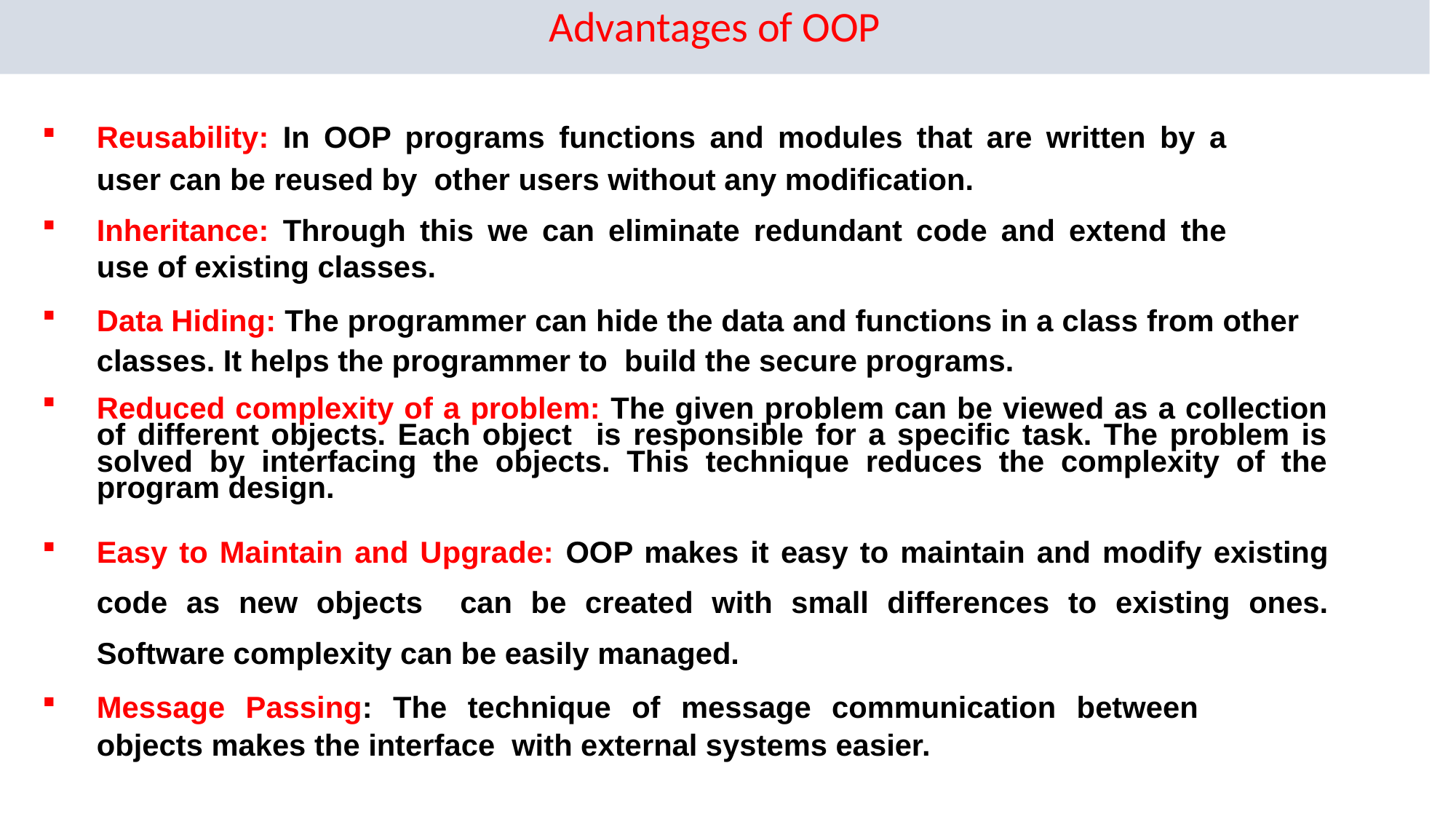

Advantages of OOP
Reusability: In OOP programs functions and modules that are written by a user can be reused by  other users without any modification.
Inheritance: Through this we can eliminate redundant code and extend the use of existing classes.
Data Hiding: The programmer can hide the data and functions in a class from other classes. It helps the programmer to  build the secure programs.
Reduced complexity of a problem: The given problem can be viewed as a collection of different objects. Each object  is responsible for a specific task. The problem is solved by interfacing the objects. This technique reduces the complexity of the program design.
Easy to Maintain and Upgrade: OOP makes it easy to maintain and modify existing code as new objects  can be created with small differences to existing ones. Software complexity can be easily managed.
Message Passing: The technique of message communication between objects makes the interface  with external systems easier.